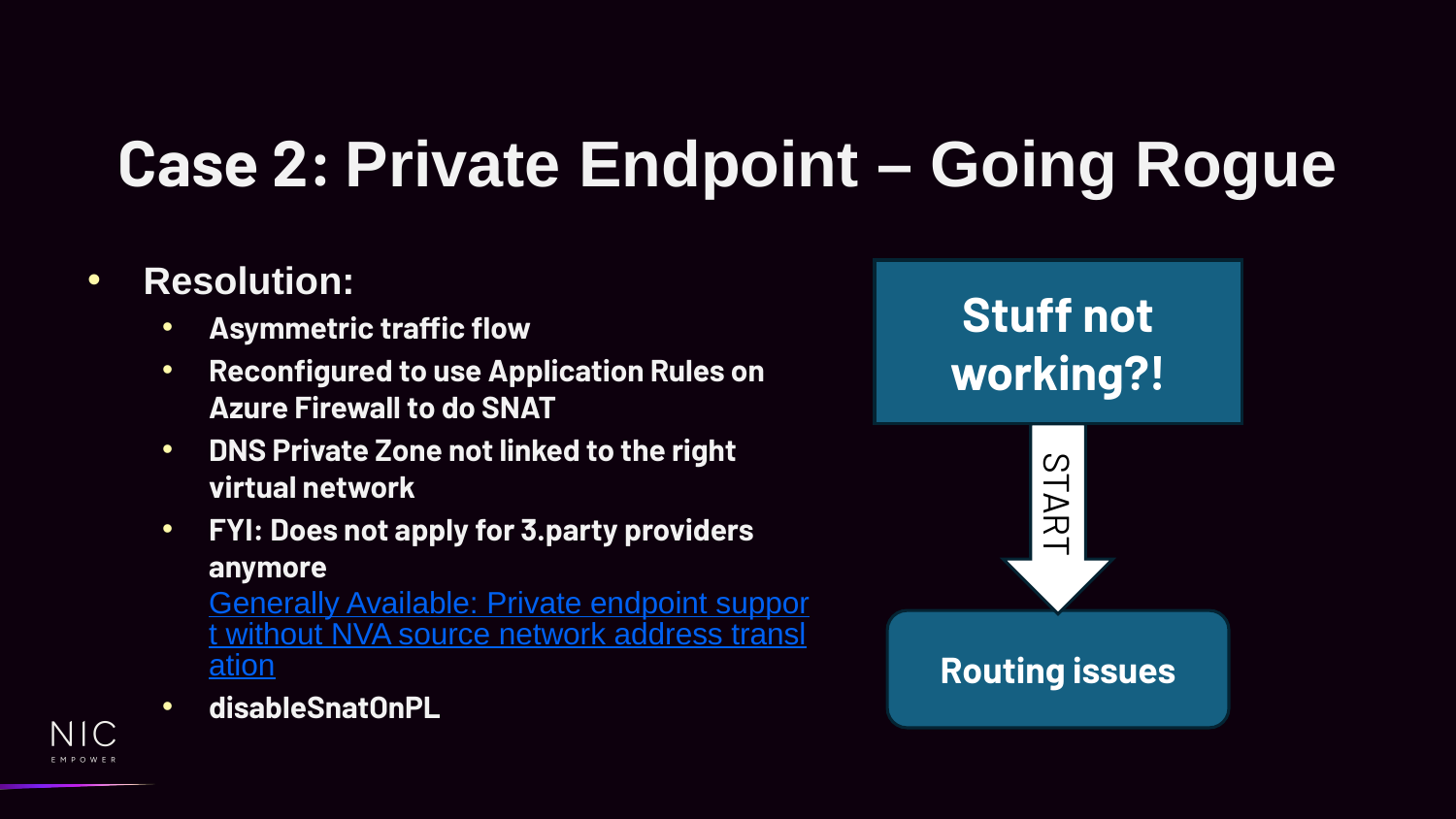

# Case 2: Private Endpoint – Going Rogue
Resolution:
Asymmetric traffic flow
Reconfigured to use Application Rules on Azure Firewall to do SNAT
DNS Private Zone not linked to the right virtual network
FYI: Does not apply for 3.party providers anymore Generally Available: Private endpoint support without NVA source network address translation
disableSnatOnPL

Stuff not working?!
START
Routing issues